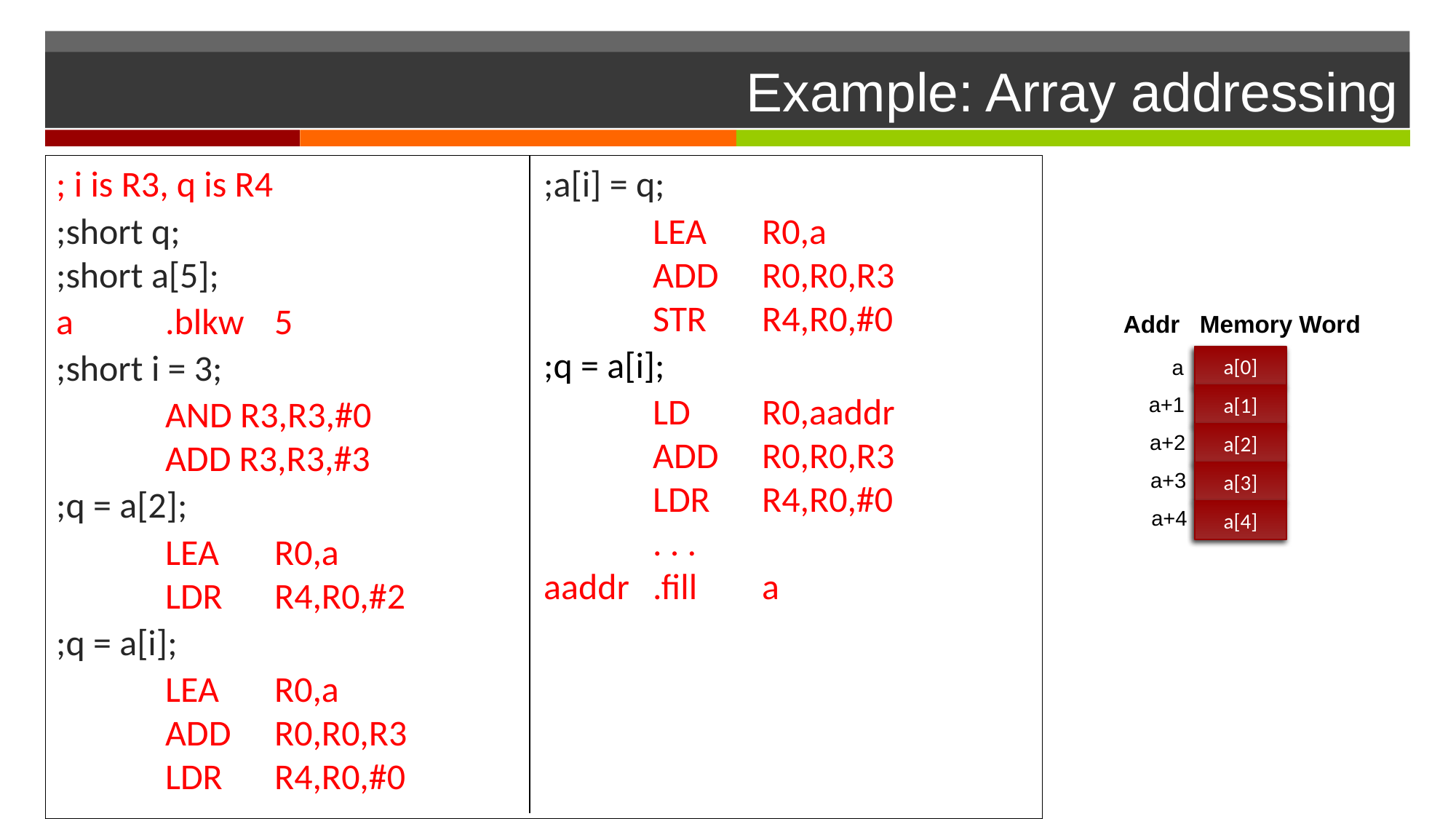

# Example: Array addressing
; i is R3, q is R4
;short q;
;short a[5];
a	.blkw	5
;short i = 3;
	AND R3,R3,#0
	ADD R3,R3,#3
;q = a[2];
	LEA	R0,a
	LDR	R4,R0,#2
;q = a[i];
	LEA	R0,a
	ADD	R0,R0,R3
	LDR	R4,R0,#0
;a[i] = q;
	LEA	R0,a
	ADD	R0,R0,R3
	STR	R4,R0,#0
;q = a[i];
	LD	R0,aaddr
	ADD	R0,R0,R3
	LDR 	R4,R0,#0
	. . .
aaddr	.fill	a
Addr   Memory Word
a[0]
a
a[1]
a+1
a+2
a[2]
a+3
a[3]
a+4
a[4]